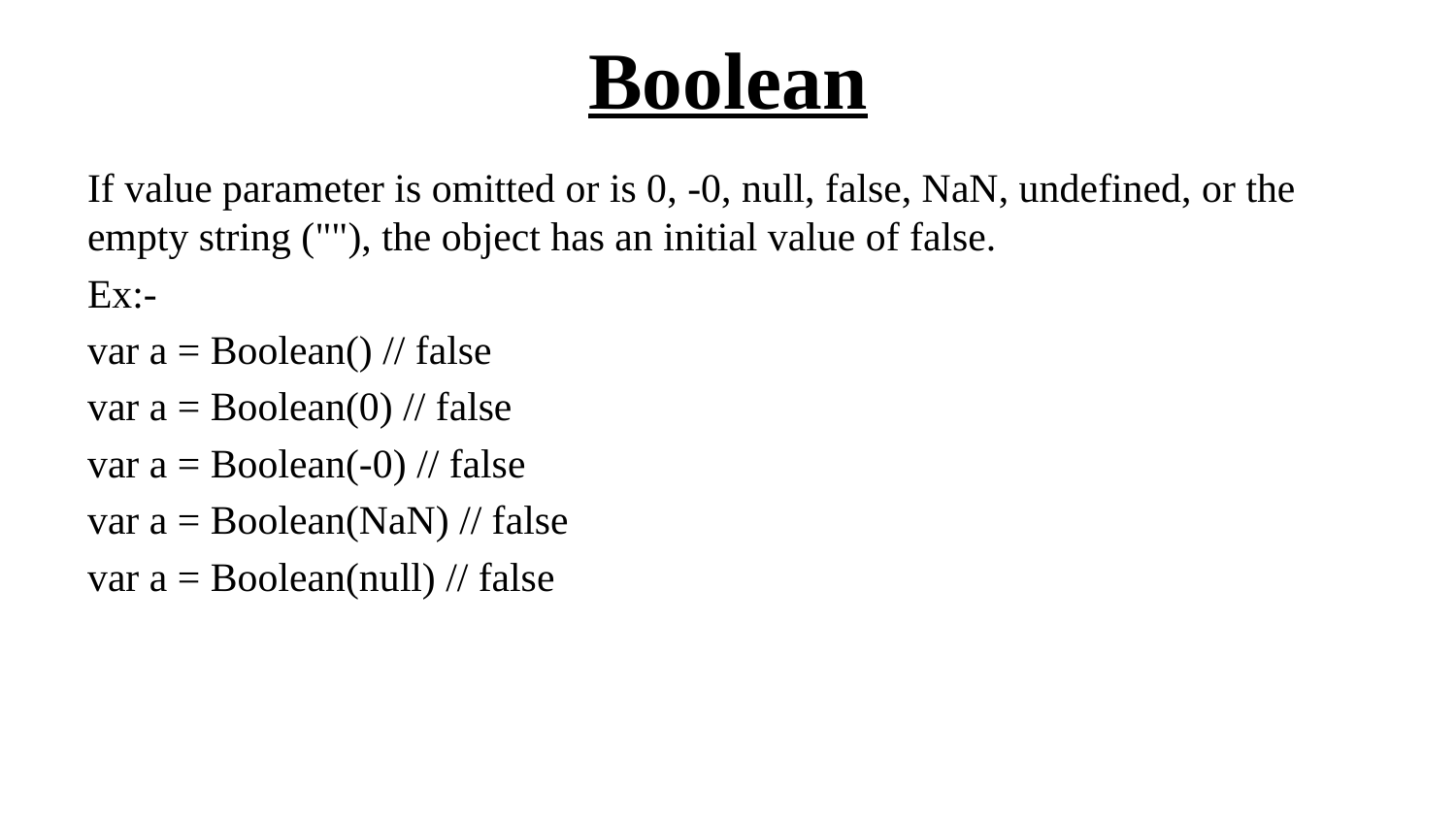

# Boolean
If value parameter is omitted or is 0, -0, null, false, NaN, undefined, or the empty string (""), the object has an initial value of false.
Ex:-
var a = Boolean() // false
var a = Boolean(0) // false
var a = Boolean(-0) // false
var a = Boolean(NaN) // false
var a = Boolean(null) // false